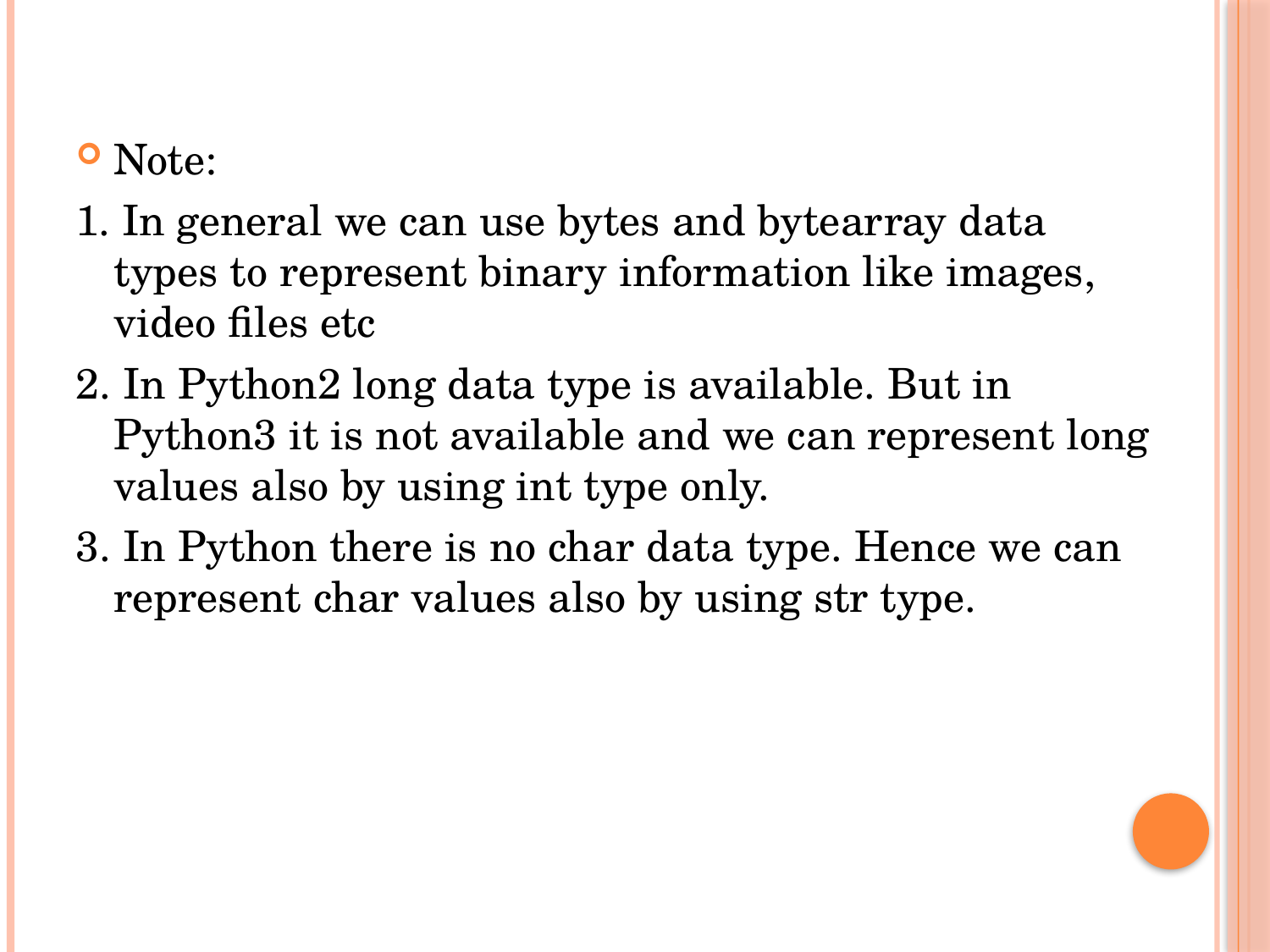

Note:
1. In general we can use bytes and bytearray data types to represent binary information like images, video files etc
2. In Python2 long data type is available. But in Python3 it is not available and we can represent long values also by using int type only.
3. In Python there is no char data type. Hence we can represent char values also by using str type.